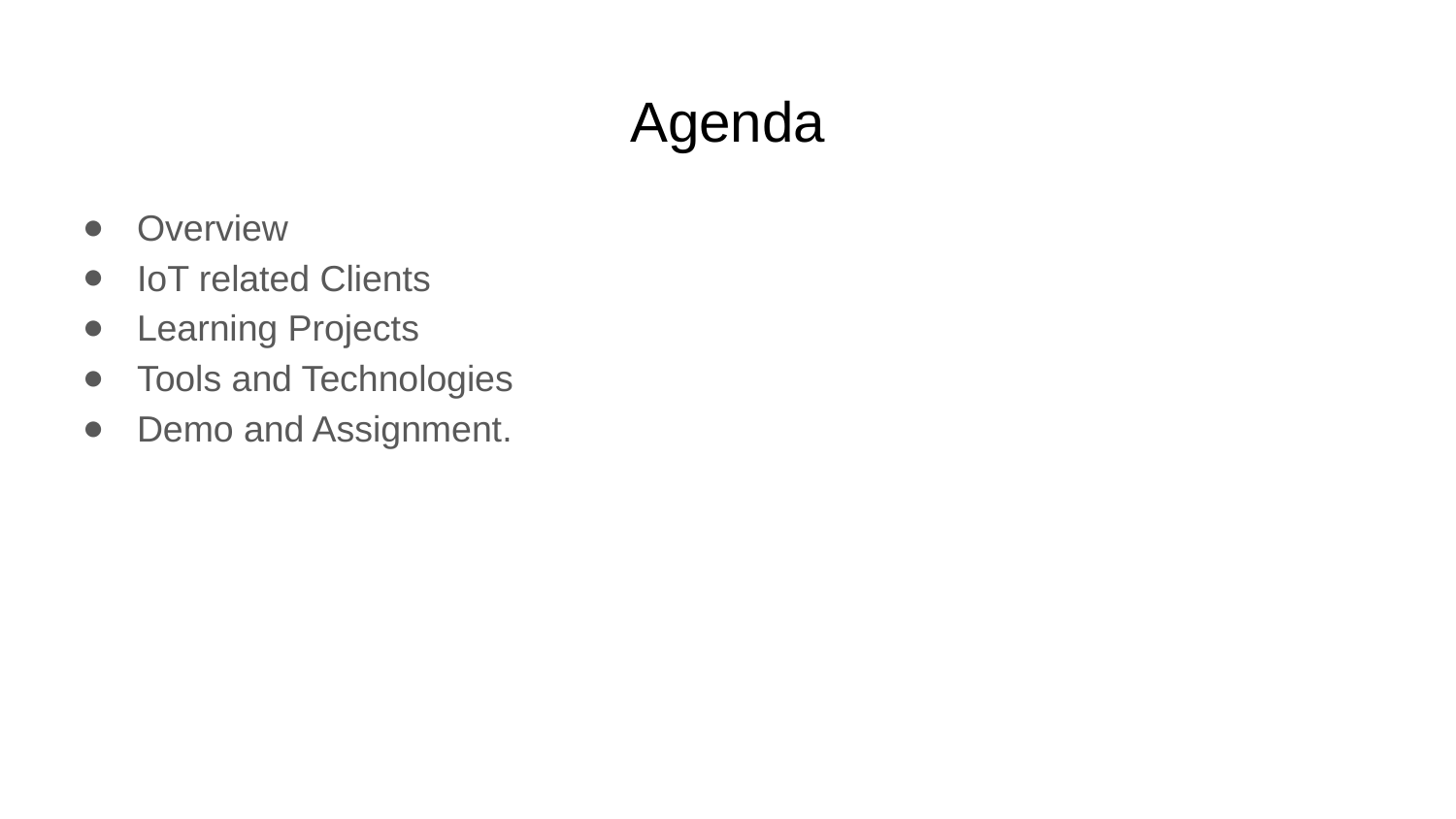

# Agenda
Overview
IoT related Clients
Learning Projects
Tools and Technologies
Demo and Assignment.